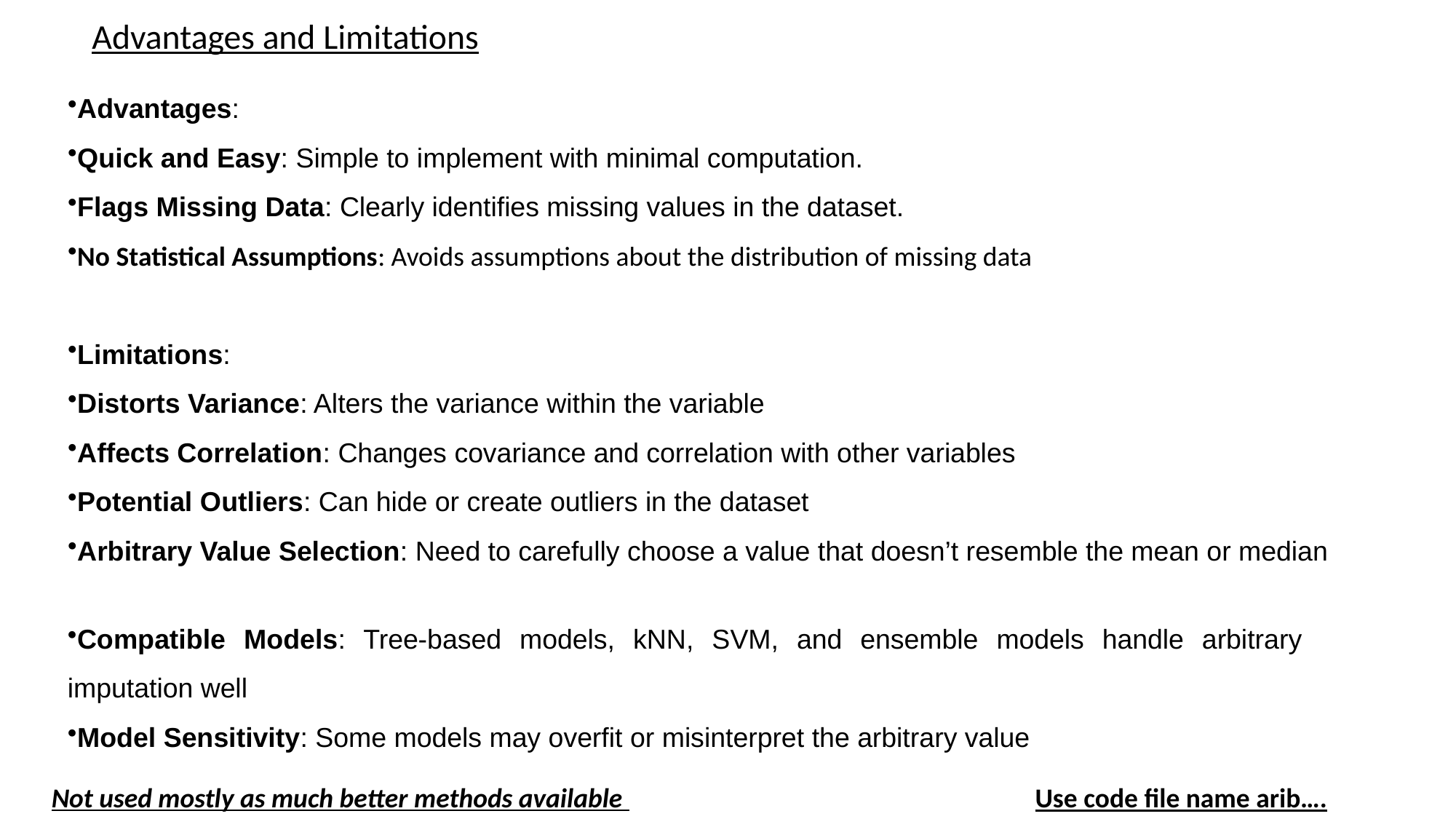

# Advantages and Limitations
Advantages:
Quick and Easy: Simple to implement with minimal computation.
Flags Missing Data: Clearly identifies missing values in the dataset.
No Statistical Assumptions: Avoids assumptions about the distribution of missing data

Limitations:
Distorts Variance: Alters the variance within the variable
Affects Correlation: Changes covariance and correlation with other variables
Potential Outliers: Can hide or create outliers in the dataset
Arbitrary Value Selection: Need to carefully choose a value that doesn’t resemble the mean or median

Compatible Models: Tree-based models, kNN, SVM, and ensemble models handle arbitrary imputation well
Model Sensitivity: Some models may overfit or misinterpret the arbitrary value
Not used mostly as much better methods available
Use code file name arib….